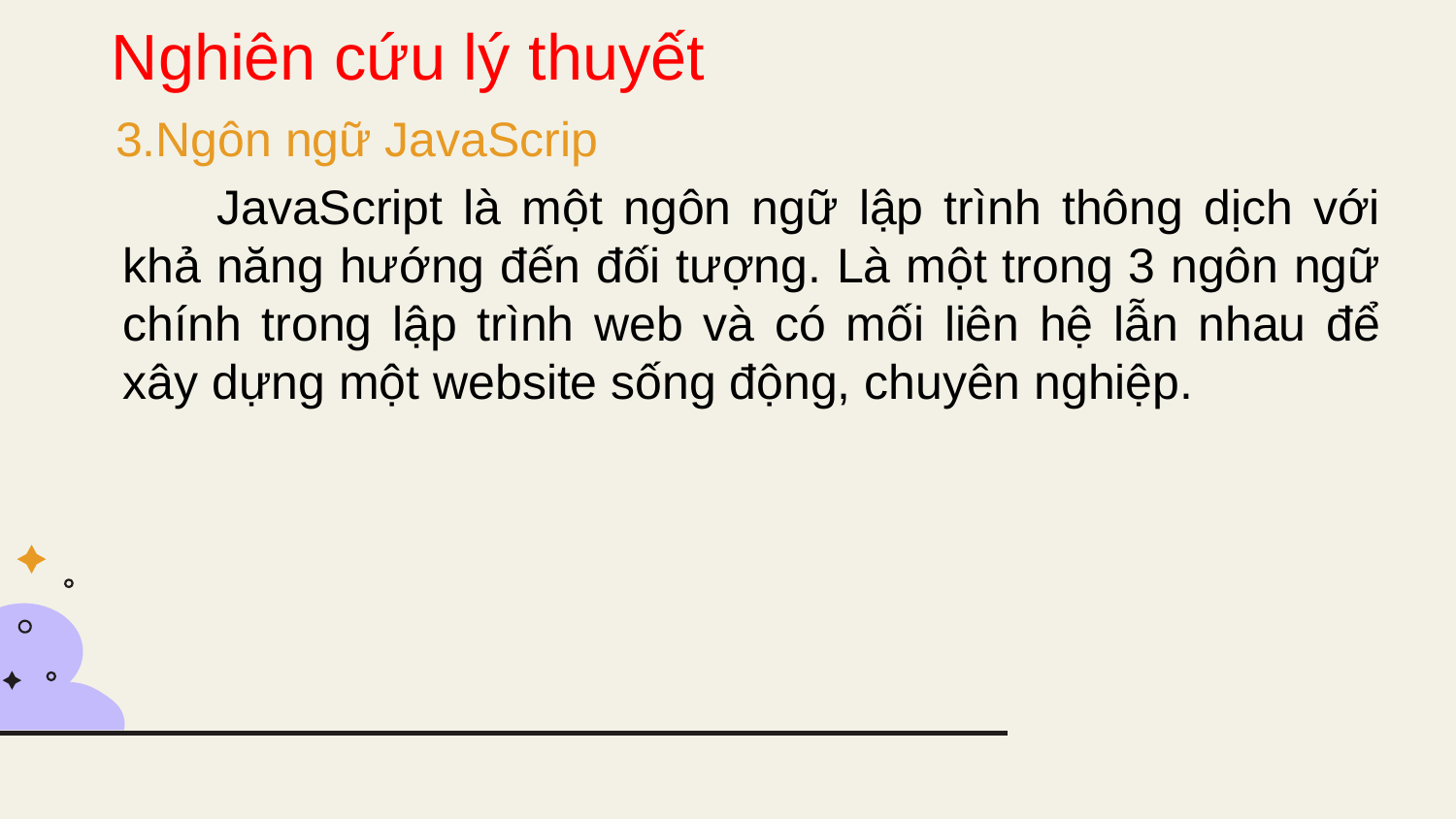

Nghiên cứu lý thuyết
3.Ngôn ngữ JavaScrip

 JavaScript là một ngôn ngữ lập trình thông dịch với khả năng hướng đến đối tượng. Là một trong 3 ngôn ngữ chính trong lập trình web và có mối liên hệ lẫn nhau để xây dựng một website sống động, chuyên nghiệp.